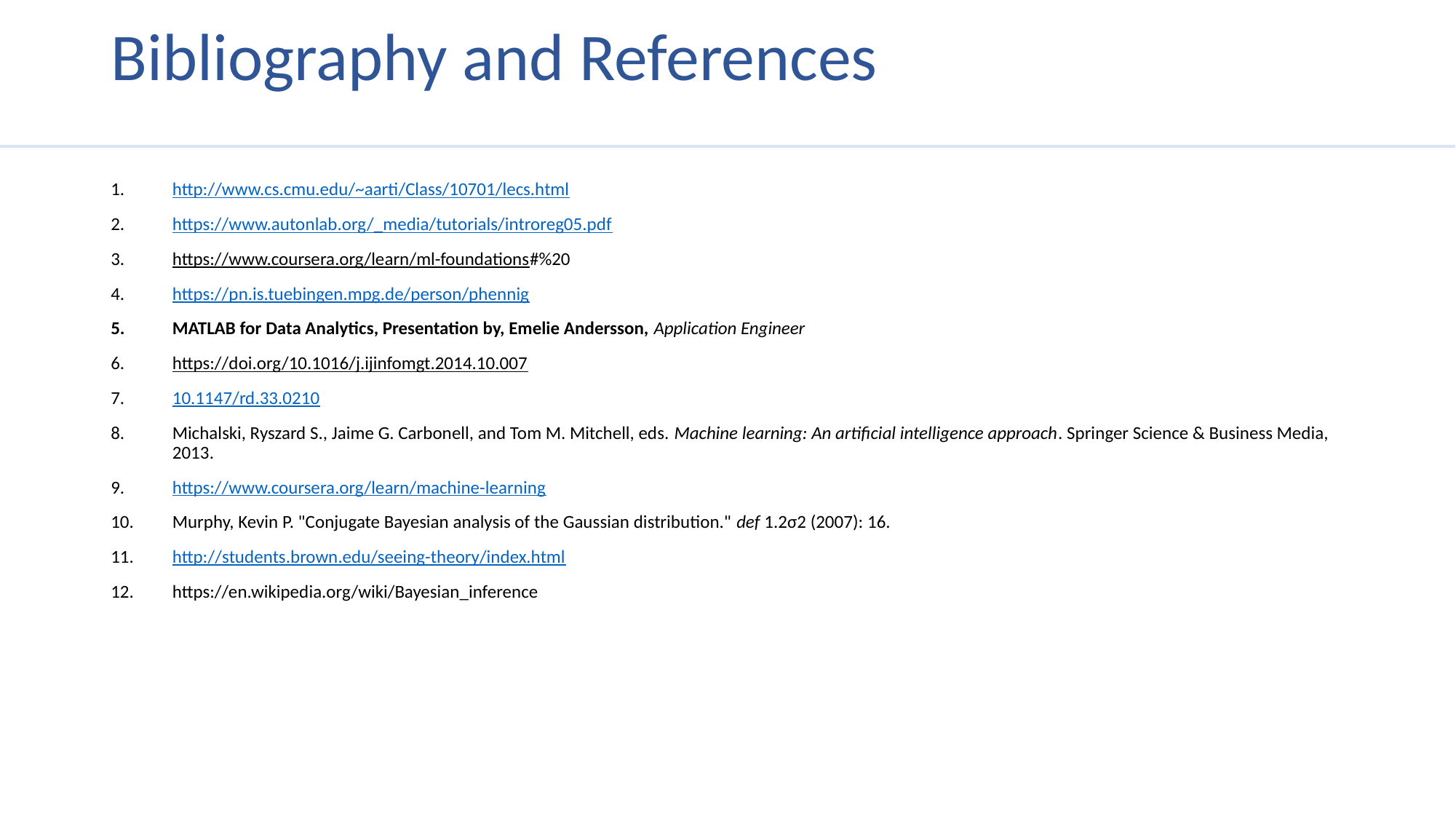

# Bibliography and References
http://www.cs.cmu.edu/~aarti/Class/10701/lecs.html
https://www.autonlab.org/_media/tutorials/introreg05.pdf
https://www.coursera.org/learn/ml-foundations#%20
https://pn.is.tuebingen.mpg.de/person/phennig
MATLAB for Data Analytics, Presentation by, Emelie Andersson, Application Engineer
https://doi.org/10.1016/j.ijinfomgt.2014.10.007
10.1147/rd.33.0210
Michalski, Ryszard S., Jaime G. Carbonell, and Tom M. Mitchell, eds. Machine learning: An artificial intelligence approach. Springer Science & Business Media, 2013.
https://www.coursera.org/learn/machine-learning
Murphy, Kevin P. "Conjugate Bayesian analysis of the Gaussian distribution." def 1.2σ2 (2007): 16.
http://students.brown.edu/seeing-theory/index.html
https://en.wikipedia.org/wiki/Bayesian_inference